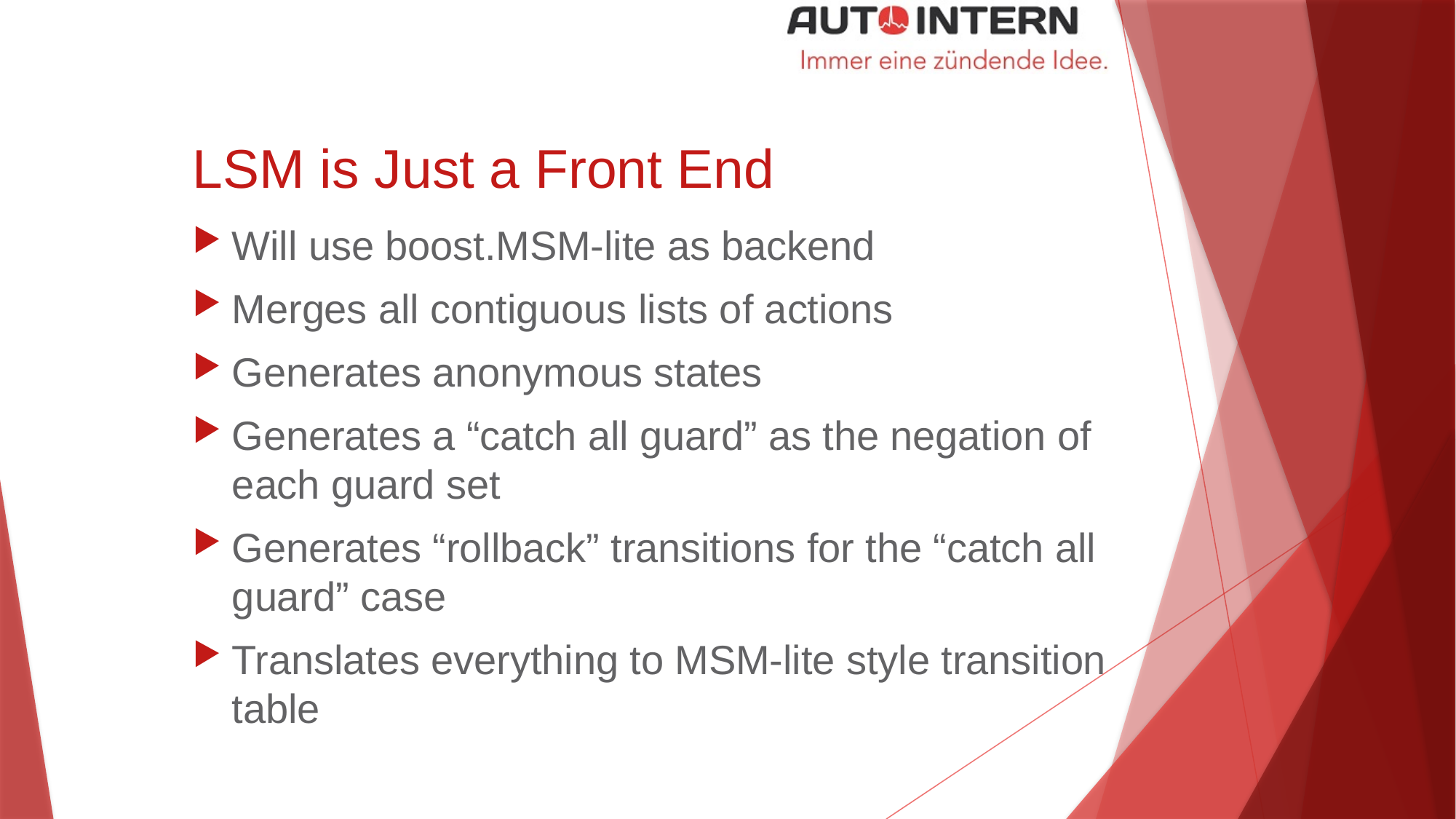

# LSM is Just a Front End
Will use boost.MSM-lite as backend
Merges all contiguous lists of actions
Generates anonymous states
Generates a “catch all guard” as the negation of each guard set
Generates “rollback” transitions for the “catch all guard” case
Translates everything to MSM-lite style transition table